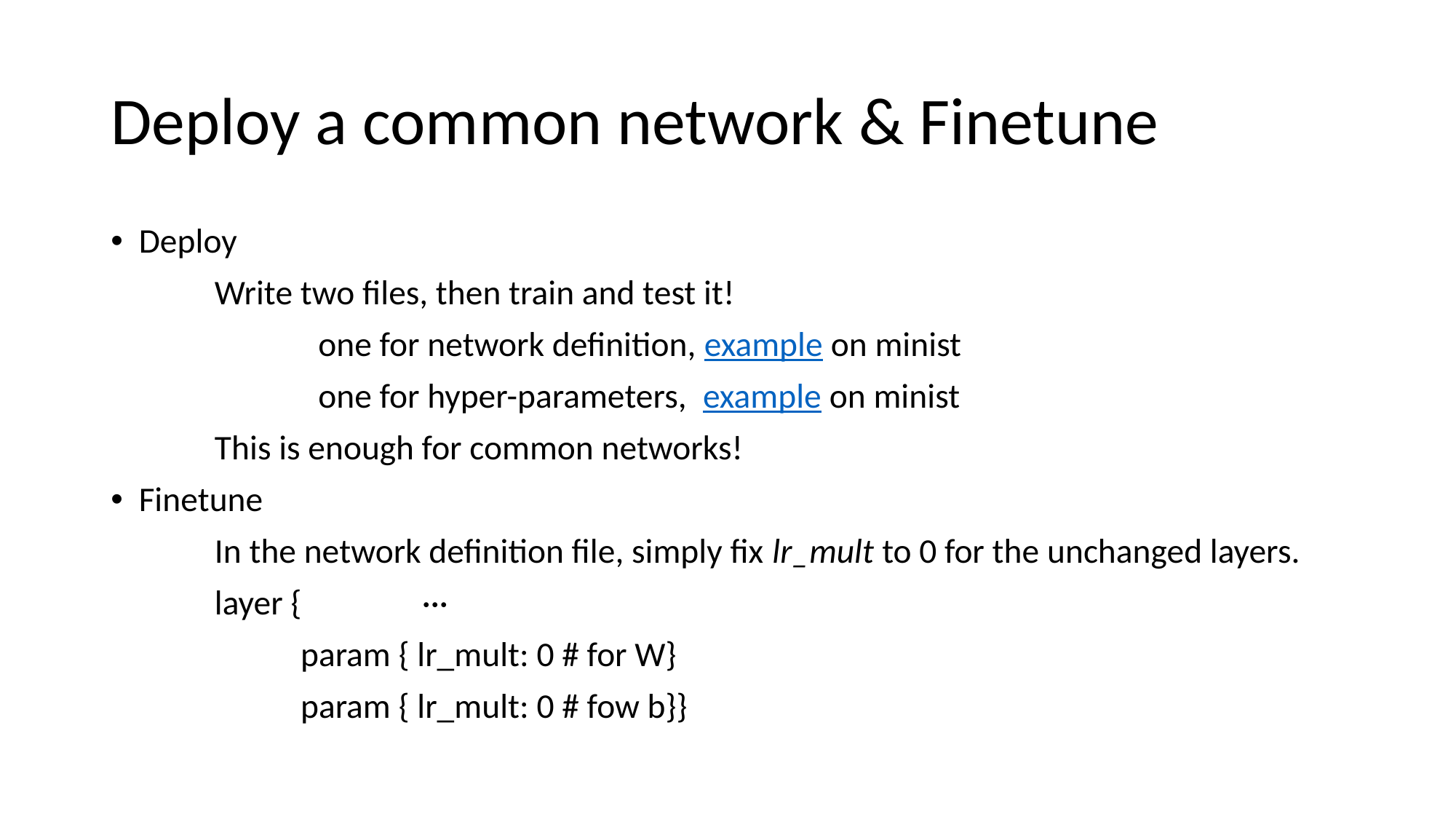

# Deploy a common network & Finetune
Deploy
	Write two files, then train and test it!
		one for network definition, example on minist
		one for hyper-parameters,  example on minist
	This is enough for common networks!
Finetune
	In the network definition file, simply fix lr_mult to 0 for the unchanged layers.
	layer {		···
	           param { lr_mult: 0 # for W}
	           param { lr_mult: 0 # fow b}}